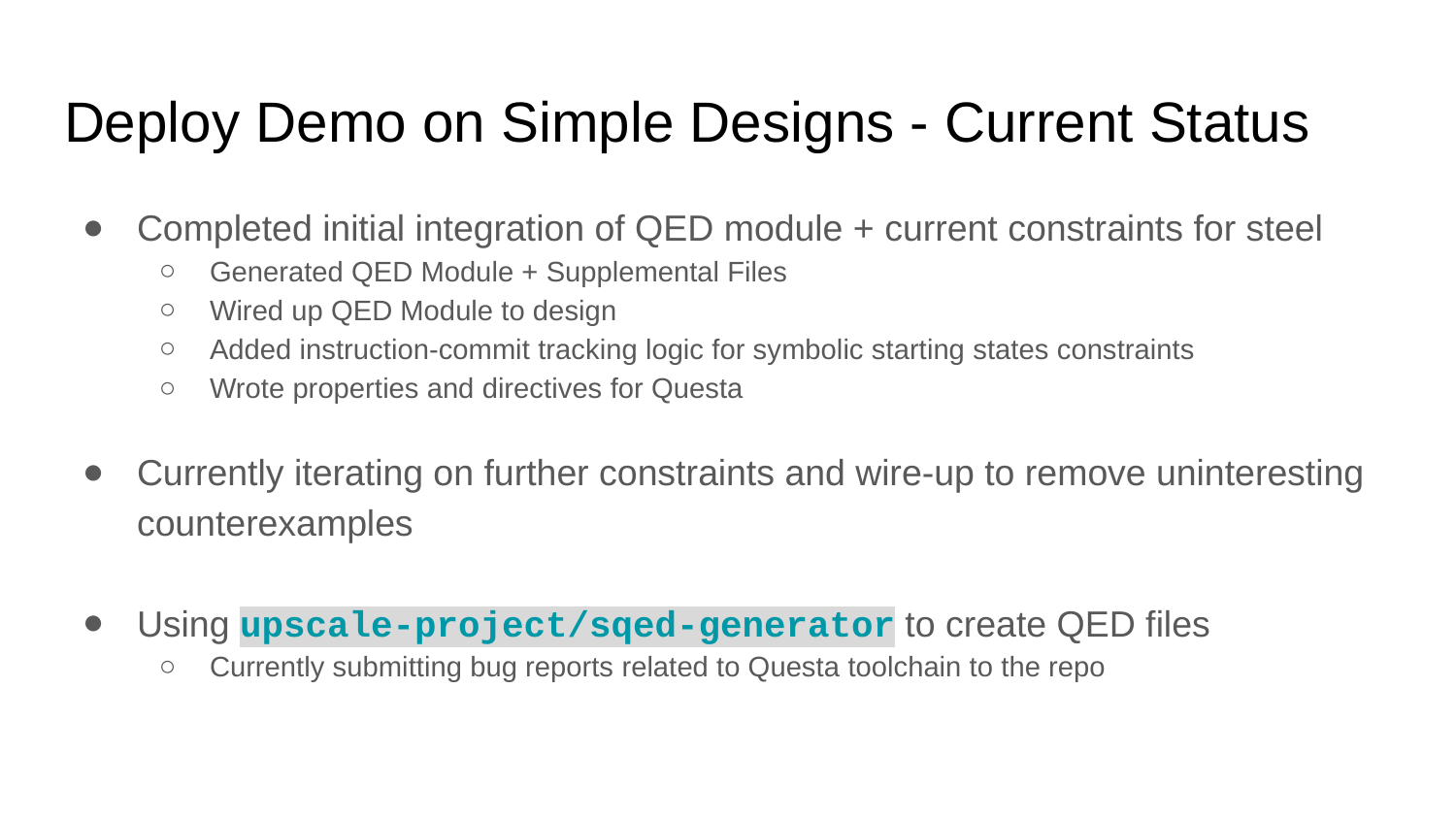

# Deploy Demo on Simple Designs - Current Status
Completed initial integration of QED module + current constraints for steel
Generated QED Module + Supplemental Files
Wired up QED Module to design
Added instruction-commit tracking logic for symbolic starting states constraints
Wrote properties and directives for Questa
Currently iterating on further constraints and wire-up to remove uninteresting counterexamples
Using upscale-project/sqed-generator to create QED files
Currently submitting bug reports related to Questa toolchain to the repo